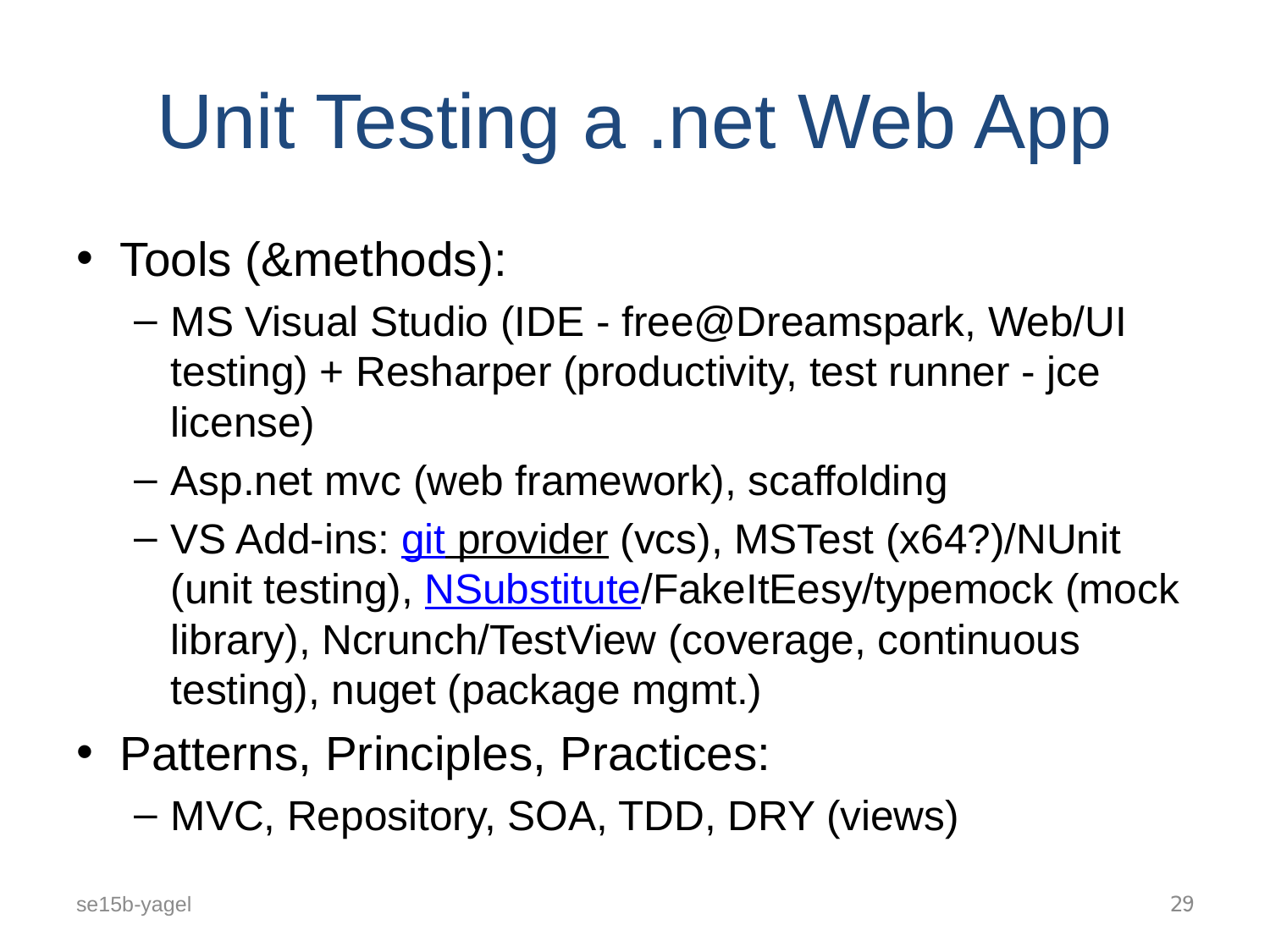

# Unit Testing a .net Web App
Tools (&methods):
MS Visual Studio (IDE - free@Dreamspark, Web/UI testing) + Resharper (productivity, test runner - jce license)
Asp.net mvc (web framework), scaffolding
VS Add-ins: git provider (vcs), MSTest (x64?)/NUnit (unit testing), NSubstitute/FakeItEesy/typemock (mock library), Ncrunch/TestView (coverage, continuous testing), nuget (package mgmt.)
Patterns, Principles, Practices:
MVC, Repository, SOA, TDD, DRY (views)
se15b-yagel
29